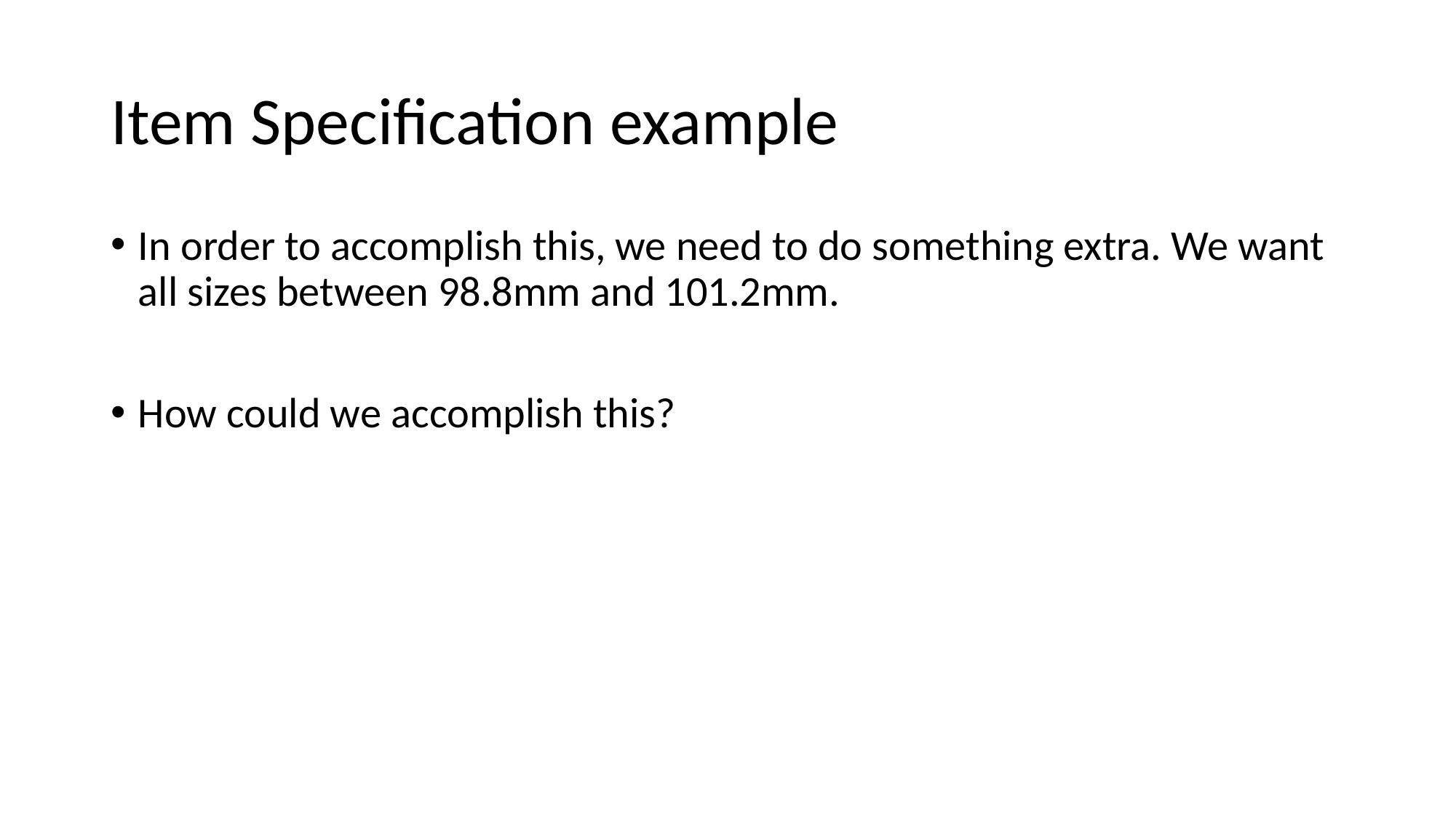

# Item Specification example
In order to accomplish this, we need to do something extra. We want all sizes between 98.8mm and 101.2mm.

How could we accomplish this?